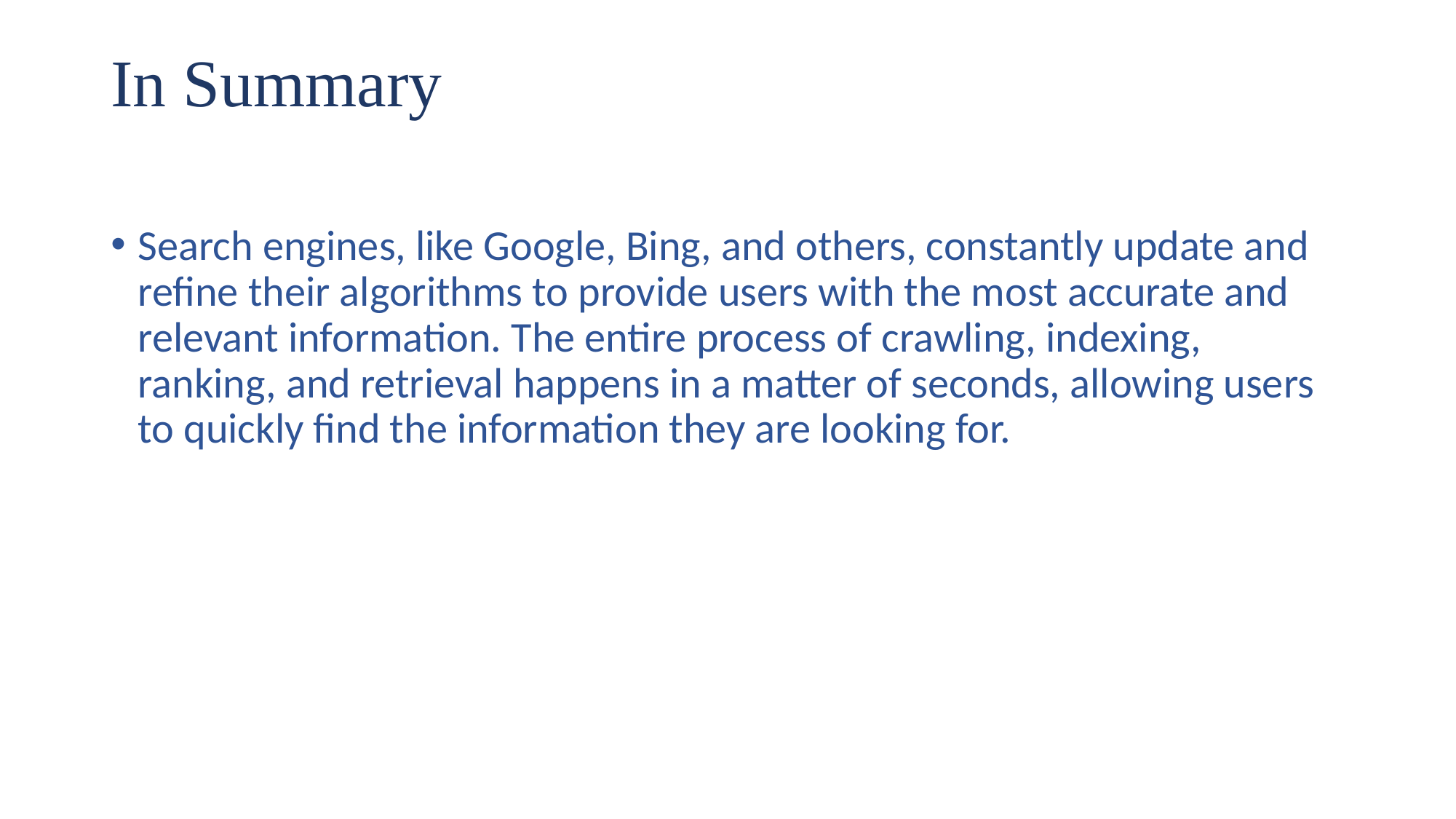

# In Summary
Search engines, like Google, Bing, and others, constantly update and refine their algorithms to provide users with the most accurate and relevant information. The entire process of crawling, indexing, ranking, and retrieval happens in a matter of seconds, allowing users to quickly find the information they are looking for.